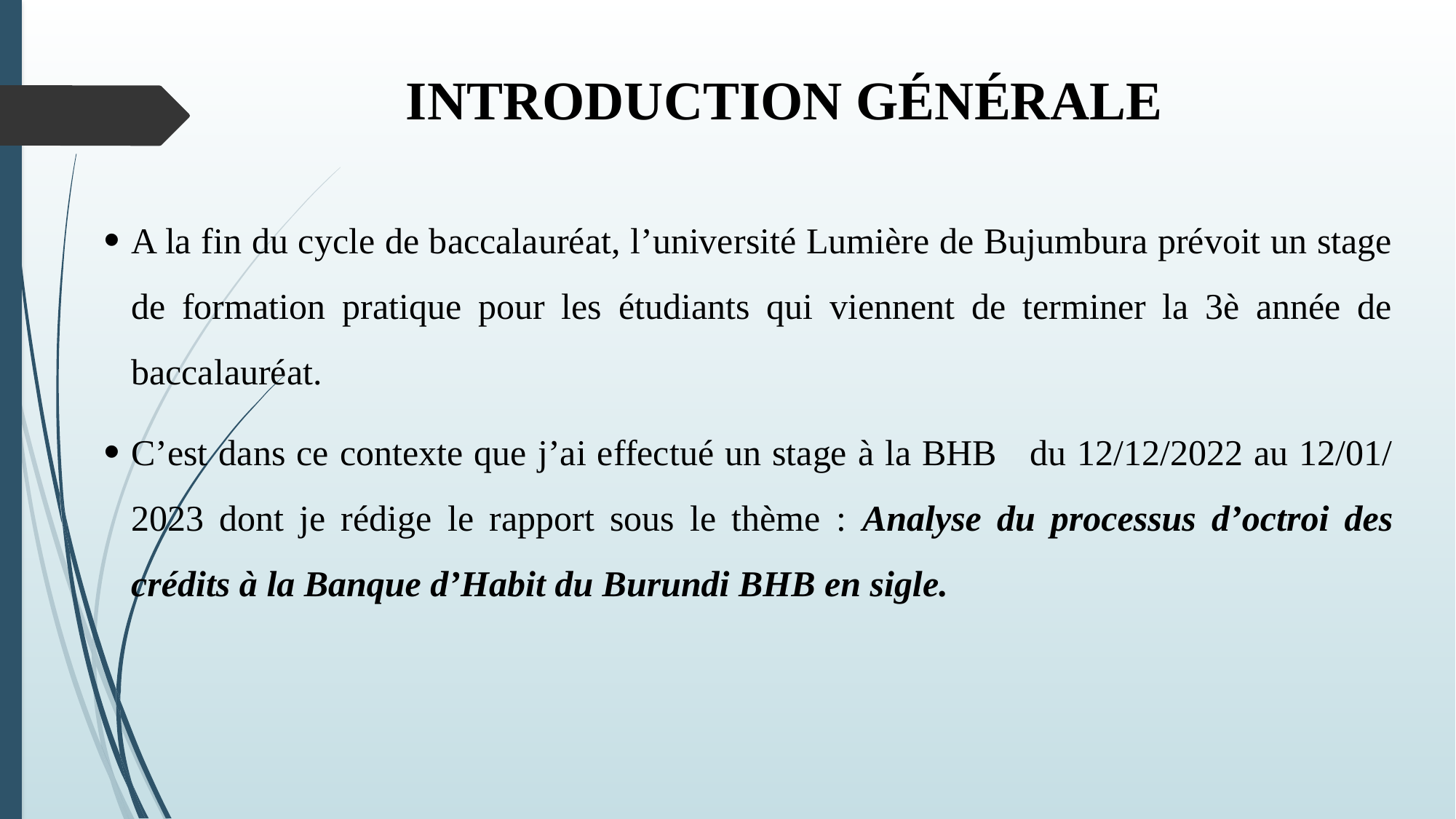

# introduction générale
A la fin du cycle de baccalauréat, l’université Lumière de Bujumbura prévoit un stage de formation pratique pour les étudiants qui viennent de terminer la 3è année de baccalauréat.
C’est dans ce contexte que j’ai effectué un stage à la BHB   du 12/12/2022 au 12/01/ 2023 dont je rédige le rapport sous le thème : Analyse du processus d’octroi des crédits à la Banque d’Habit du Burundi BHB en sigle.